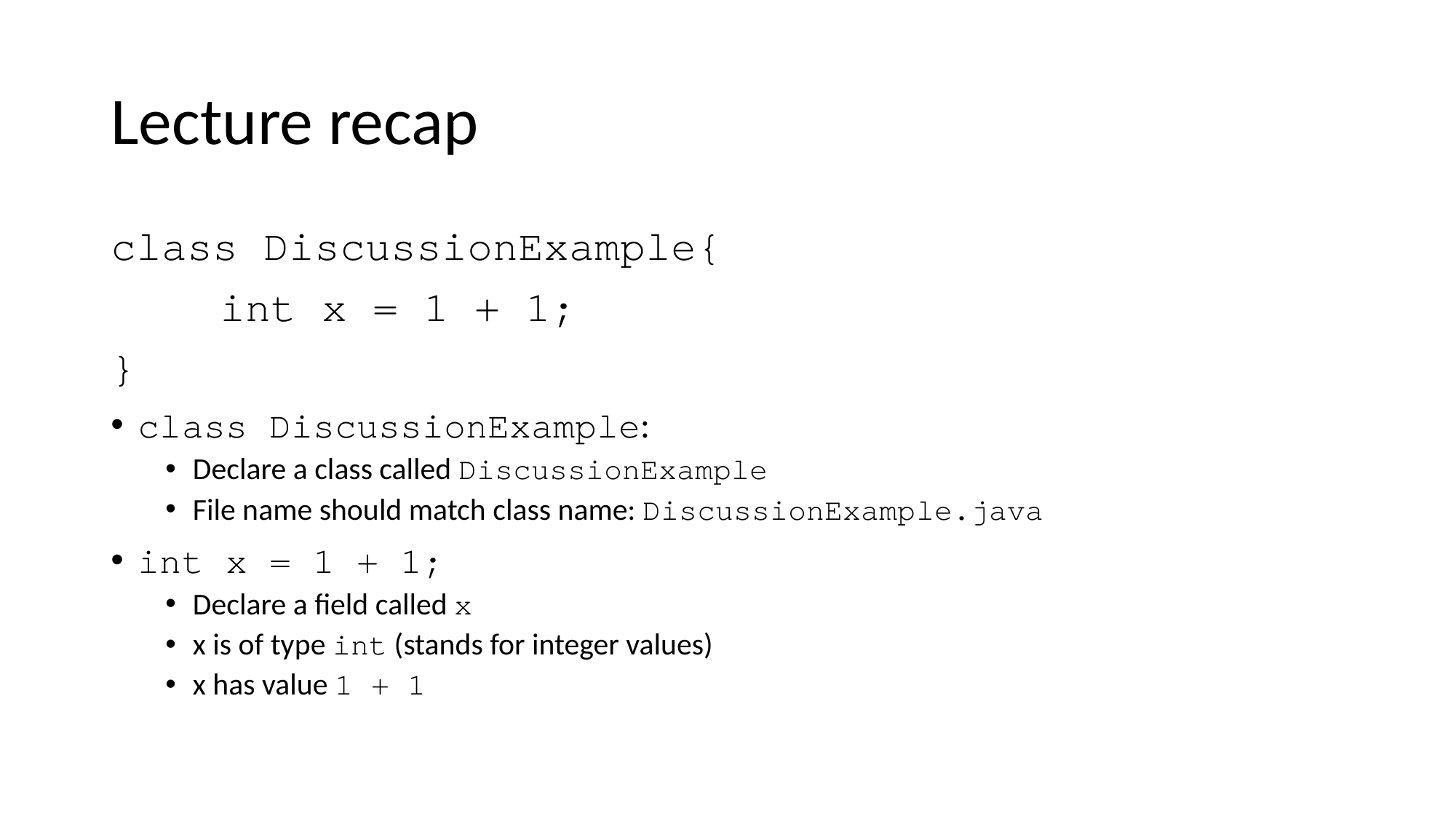

# Lecture recap
class DiscussionExample{
	int x = 1 + 1;
}
class DiscussionExample:
Declare a class called DiscussionExample
File name should match class name: DiscussionExample.java
int x = 1 + 1;
Declare a field called x
x is of type int (stands for integer values)
x has value 1 + 1